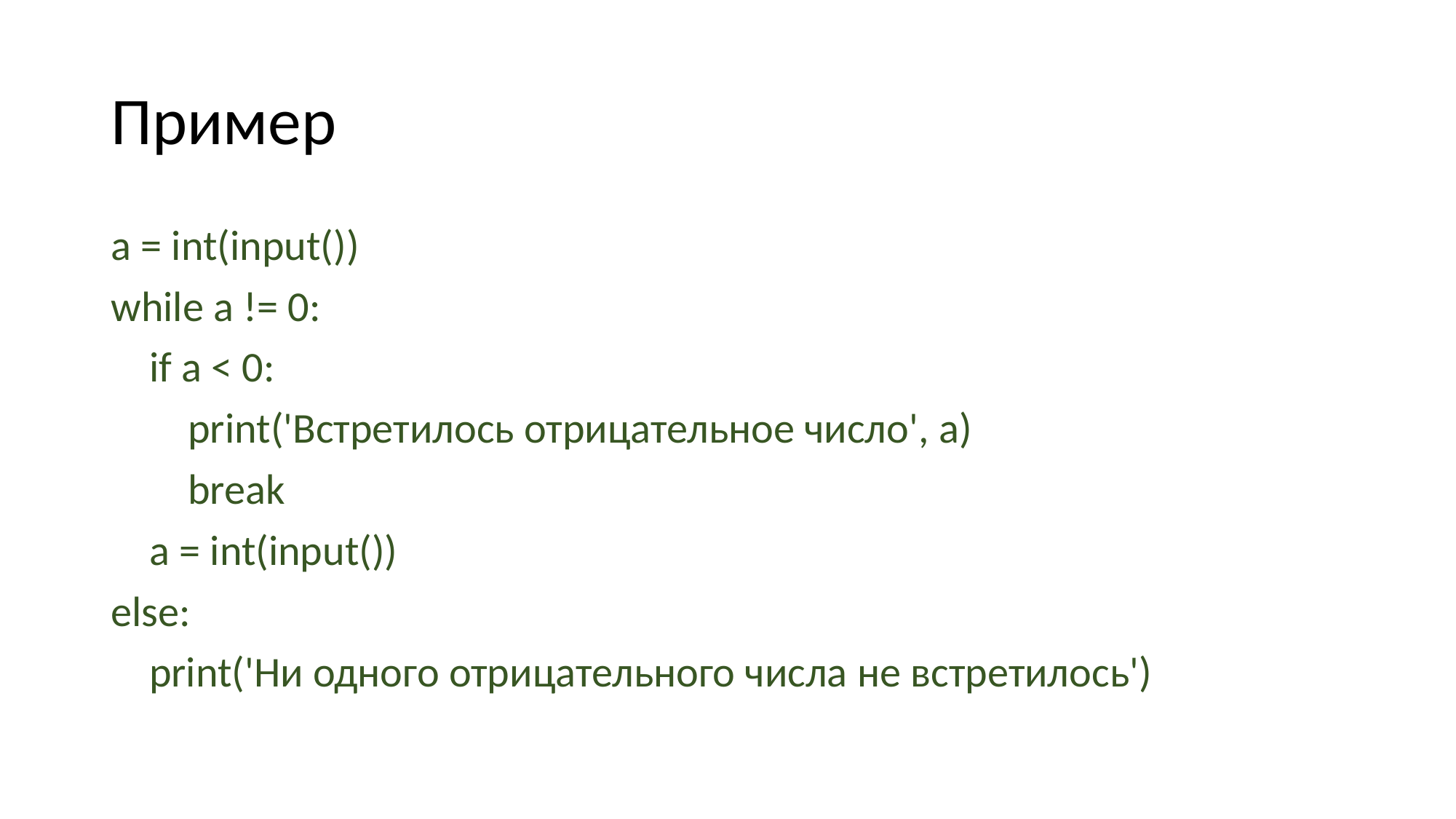

# Пример
a = int(input())
while a != 0:
    if a < 0:
        print('Встретилось отрицательное число', a)
        break
    a = int(input())
else:
    print('Ни одного отрицательного числа не встретилось')